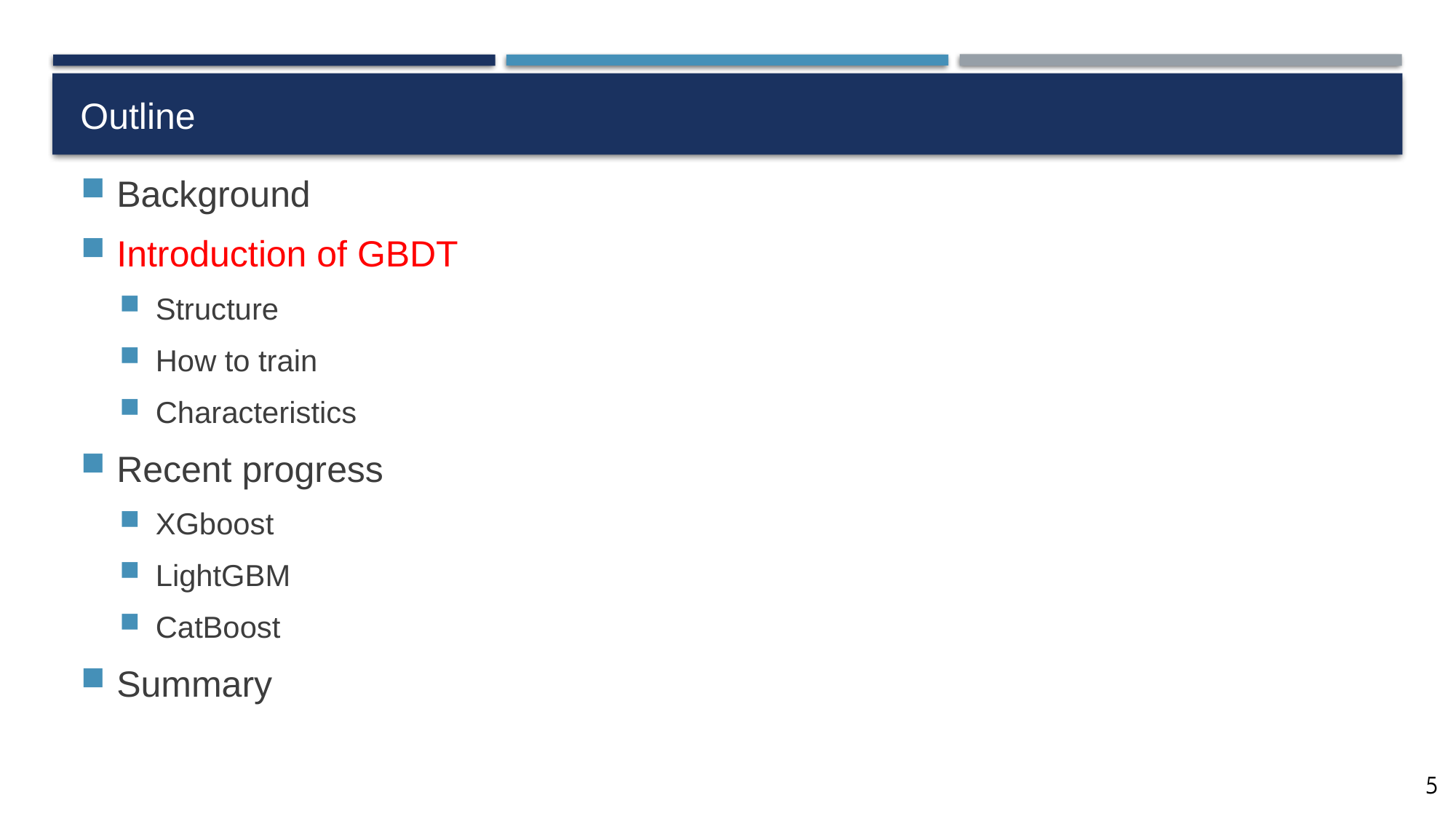

# Outline
Background
Introduction of GBDT
Structure
How to train
Characteristics
Recent progress
XGboost
LightGBM
CatBoost
Summary

5